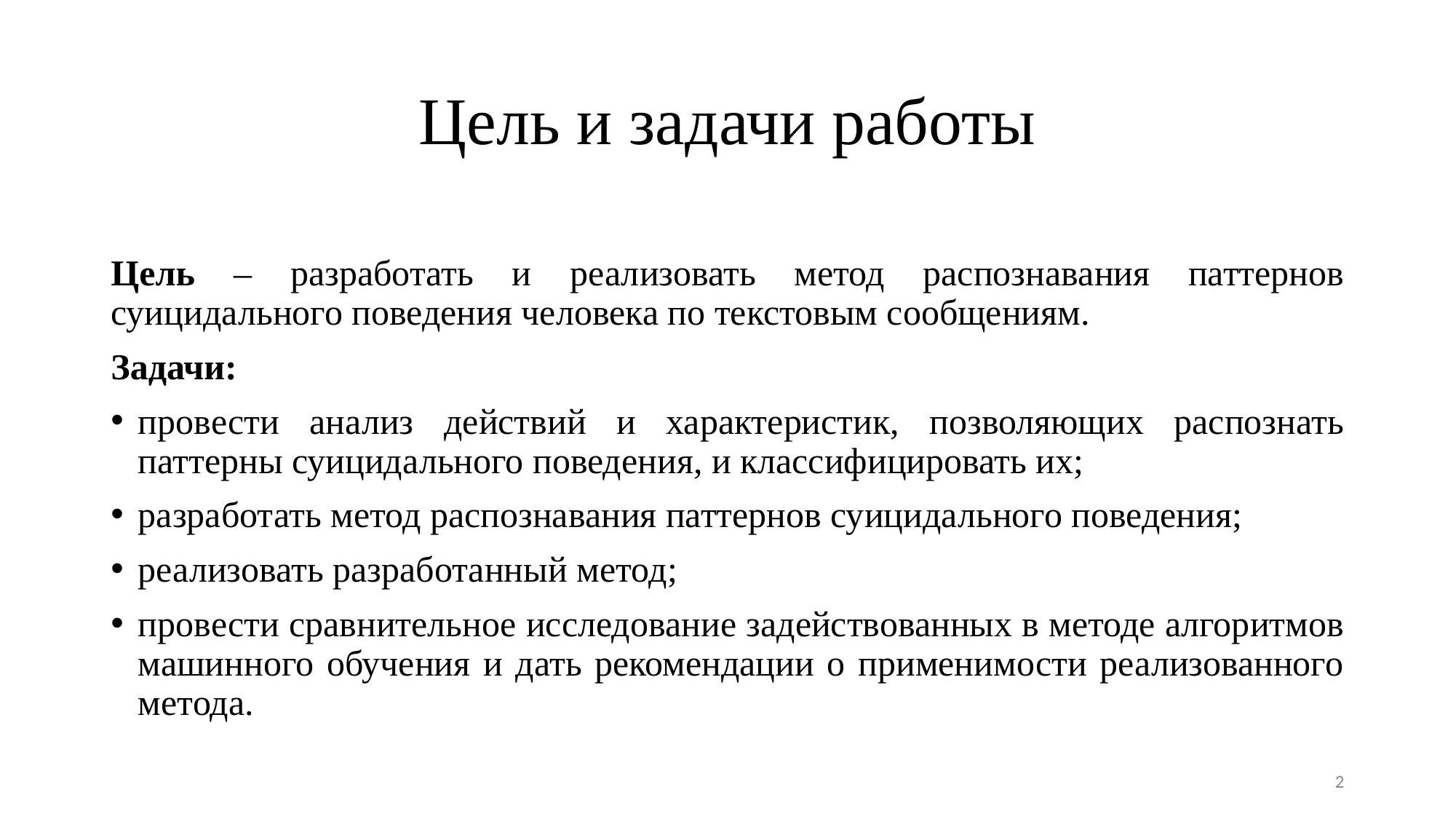

# Цель и задачи работы
Цель – разработать и реализовать метод распознавания паттернов суицидального поведения человека по текстовым сообщениям.
Задачи:
провести анализ действий и характеристик, позволяющих распознать паттерны суицидального поведения, и классифицировать их;
разработать метод распознавания паттернов суицидального поведения;
реализовать разработанный метод;
провести сравнительное исследование задействованных в методе алгоритмов машинного обучения и дать рекомендации о применимости реализованного метода.
2